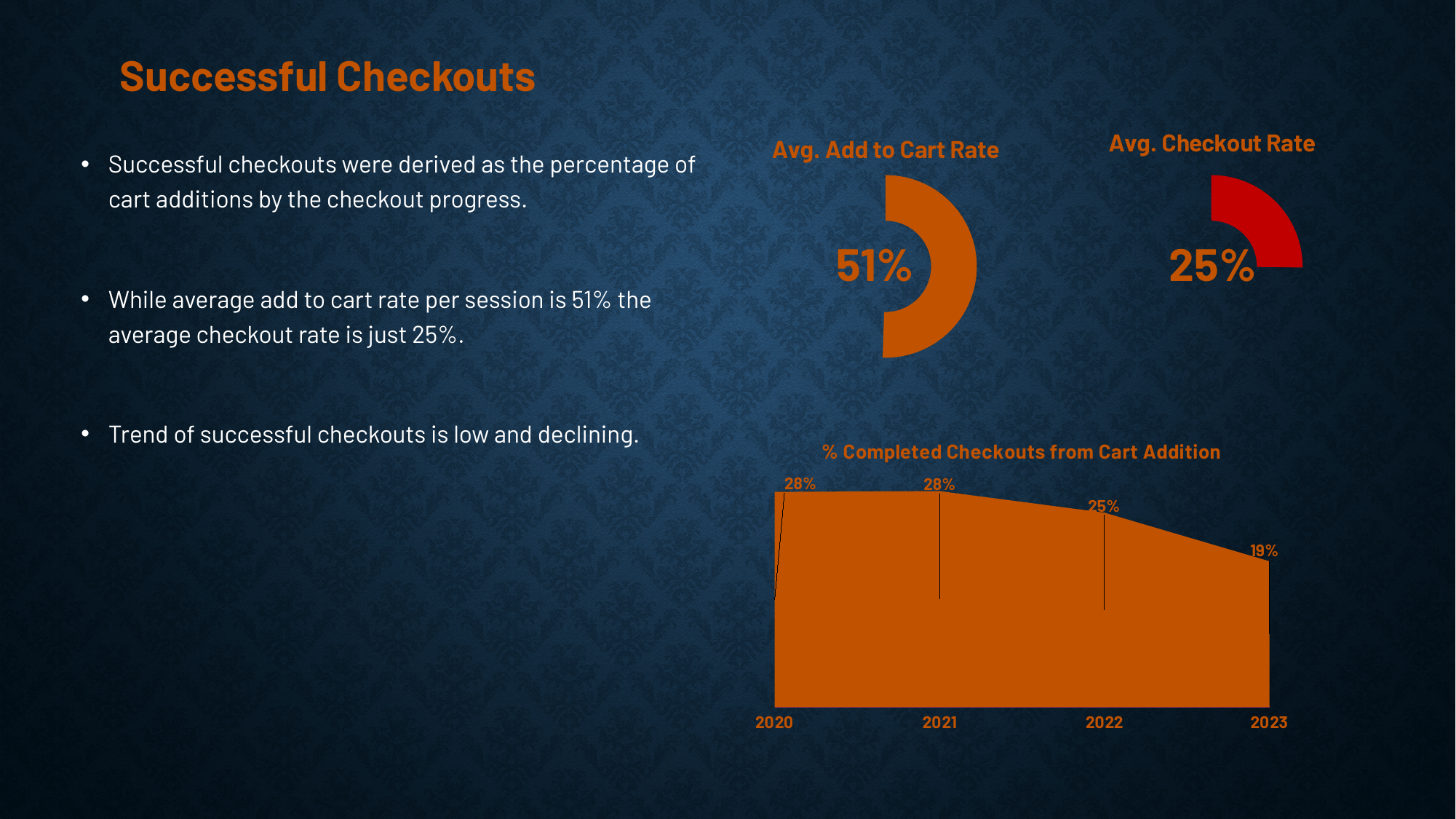

# Successful Checkouts

### Chart: Avg. Add to Cart Rate

| Category |  |
|---|---|

### Chart: Avg. Checkout Rate

| Category |  |
|---|---|
Successful checkouts were derived as the percentage of cart additions by the checkout progress.

While average add to cart rate per session is 51% the average checkout rate is just 25%.

Trend of successful checkouts is low and declining.

51%
25%

### Chart: % Completed Checkouts from Cart Addition

| Category | Total |
|---|---|
| 2020 | 0.279 |
| 2021 | 0.28 |
| 2022 | 0.252 |
| 2023 | 0.189 |